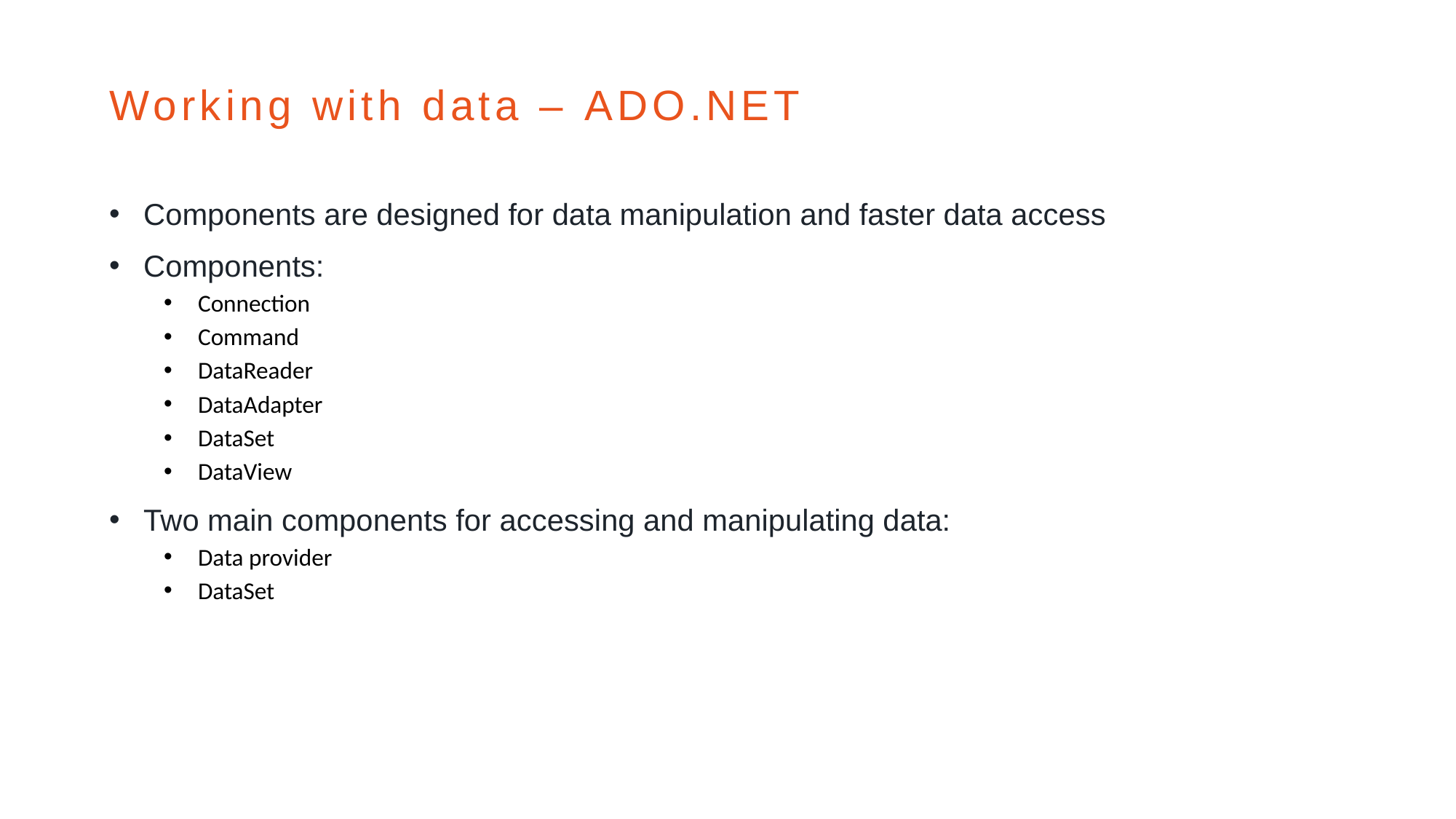

# Working with data – ADO.NET
Components are designed for data manipulation and faster data access
Components:
Connection
Command
DataReader
DataAdapter
DataSet
DataView
Two main components for accessing and manipulating data:
Data provider
DataSet